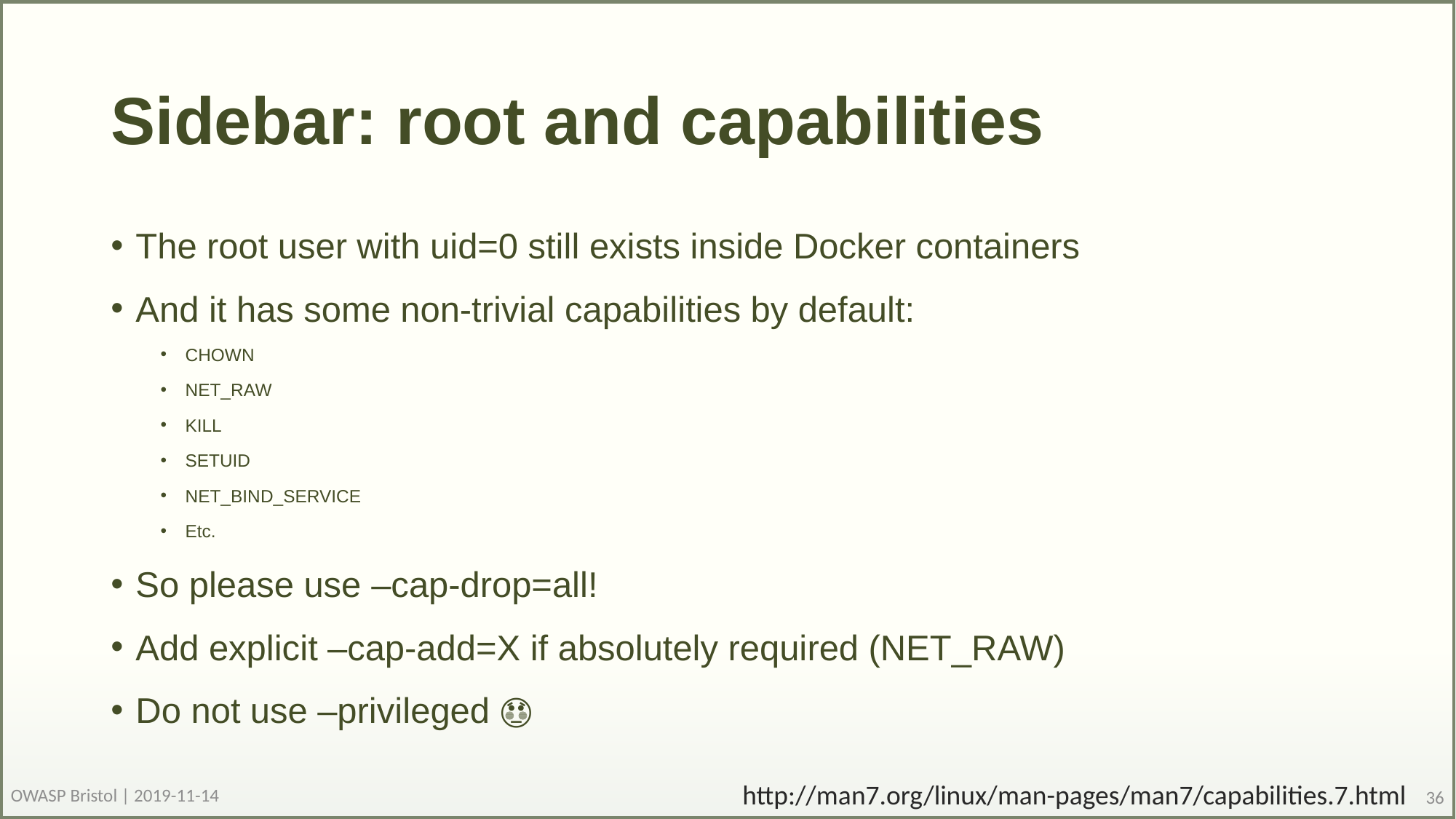

# Sidebar: root and capabilities
The root user with uid=0 still exists inside Docker containers
And it has some non-trivial capabilities by default:
CHOWN
NET_RAW
KILL
SETUID
NET_BIND_SERVICE
Etc.
So please use –cap-drop=all!
Add explicit –cap-add=X if absolutely required (NET_RAW)
Do not use –privileged 😳
http://man7.org/linux/man-pages/man7/capabilities.7.html
OWASP Bristol | 2019-11-14
36